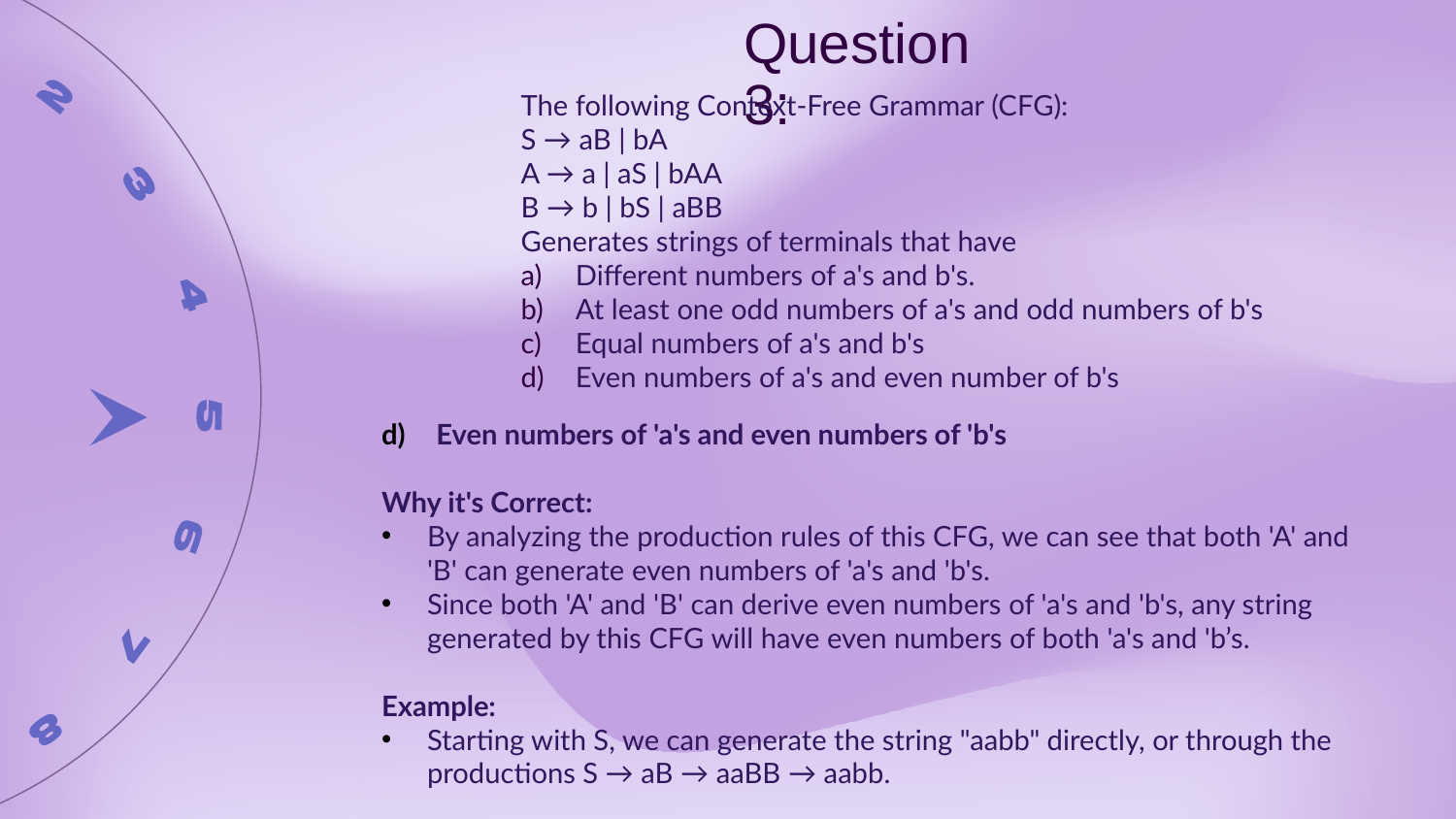

Question 3:

The following Context-Free Grammar (CFG):
S → aB | bA
A → a | aS | bAA
B → b | bS | aBB
Generates strings of terminals that have
Different numbers of a's and b's.
At least one odd numbers of a's and odd numbers of b's
Equal numbers of a's and b's
Even numbers of a's and even number of b's

Even numbers of 'a's and even numbers of 'b's

Why it's Correct:
By analyzing the production rules of this CFG, we can see that both 'A' and 'B' can generate even numbers of 'a's and 'b's.
Since both 'A' and 'B' can derive even numbers of 'a's and 'b's, any string generated by this CFG will have even numbers of both 'a's and 'b’s.

Example:
Starting with S, we can generate the string "aabb" directly, or through the productions S → aB → aaBB → aabb.